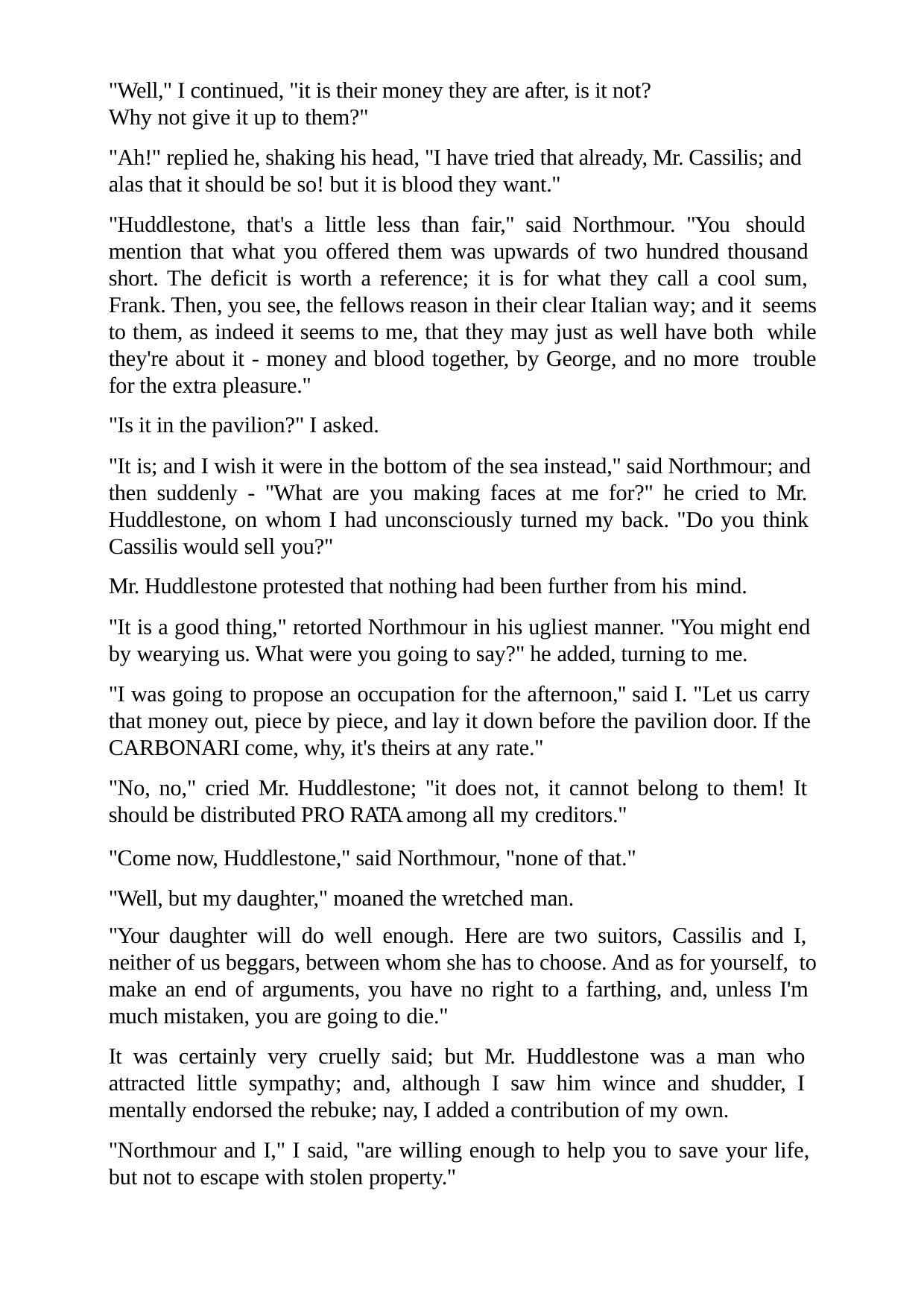

"Well," I continued, "it is their money they are after, is it not?  Why not give it up to them?"
"Ah!" replied he, shaking his head, "I have tried that already, Mr. Cassilis; and  alas that it should be so! but it is blood they want."
"Huddlestone, that's a little less than fair," said Northmour. "You should  mention that what you offered them was upwards of two hundred thousand  short. The deficit is worth a reference; it is for what they call a cool sum,  Frank. Then, you see, the fellows reason in their clear Italian way; and it  seems to them, as indeed it seems to me, that they may just as well have both  while they're about it - money and blood together, by George, and no more  trouble for the extra pleasure."
"Is it in the pavilion?" I asked.
"It is; and I wish it were in the bottom of the sea instead," said Northmour; and  then suddenly - "What are you making faces at me for?" he cried to Mr.  Huddlestone, on whom I had unconsciously turned my back. "Do you think  Cassilis would sell you?"
Mr. Huddlestone protested that nothing had been further from his mind.
"It is a good thing," retorted Northmour in his ugliest manner. "You might end  by wearying us. What were you going to say?" he added, turning to me.
"I was going to propose an occupation for the afternoon,'' said I. "Let us carry  that money out, piece by piece, and lay it down before the pavilion door. If the  CARBONARI come, why, it's theirs at any rate."
"No, no," cried Mr. Huddlestone; "it does not, it cannot belong to them! It  should be distributed PRO RATA among all my creditors."
"Come now, Huddlestone," said Northmour, "none of that."  "Well, but my daughter," moaned the wretched man.
"Your daughter will do well enough. Here are two suitors, Cassilis and I,  neither of us beggars, between whom she has to choose. And as for yourself,  to make an end of arguments, you have no right to a farthing, and, unless I'm  much mistaken, you are going to die."
It was certainly very cruelly said; but Mr. Huddlestone was a man who  attracted little sympathy; and, although I saw him wince and shudder, I  mentally endorsed the rebuke; nay, I added a contribution of my own.
"Northmour and I," I said, "are willing enough to help you to save your life,  but not to escape with stolen property."